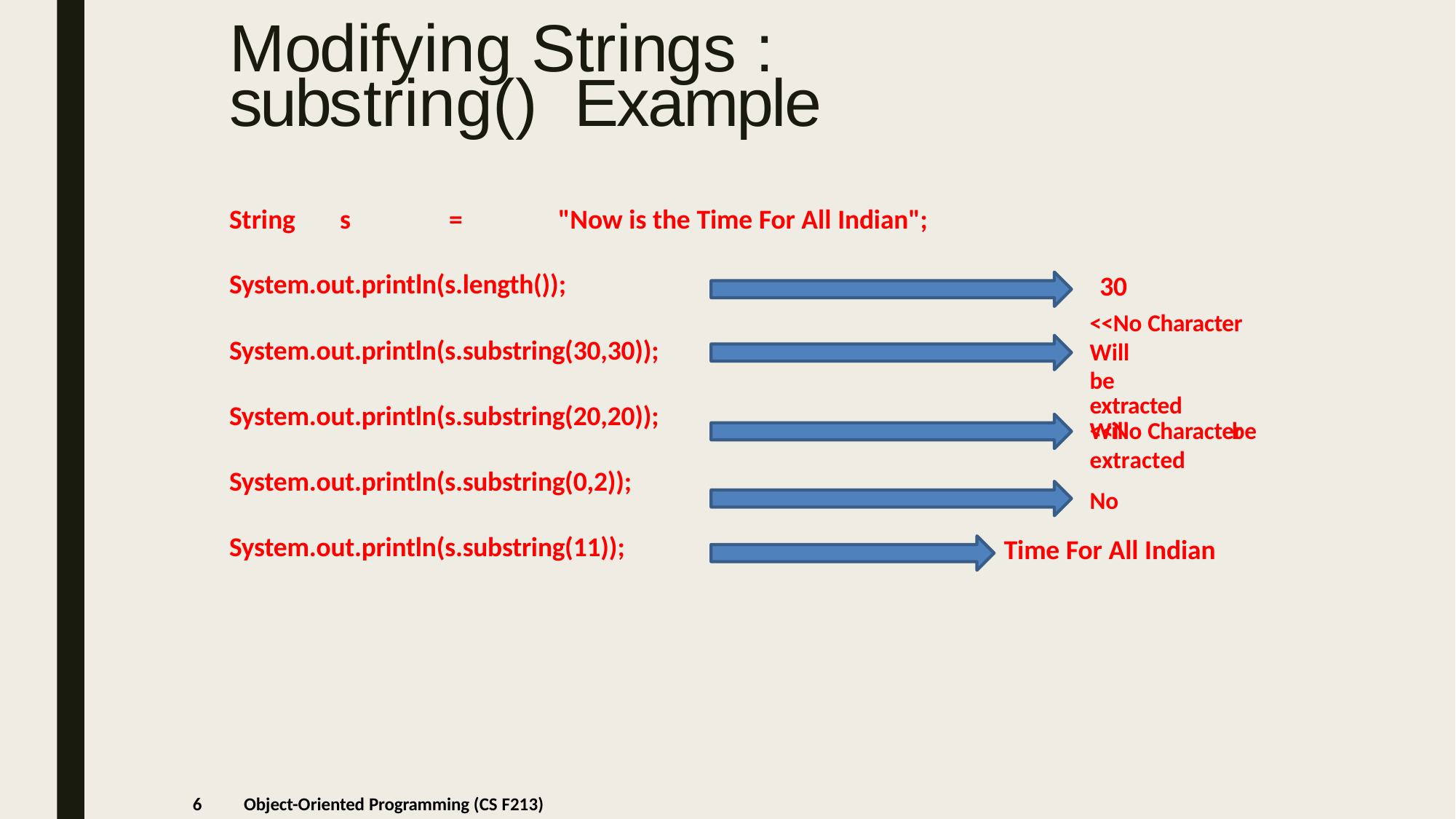

# Modifying Strings : substring()  Example
String	s	=	"Now is the Time For All Indian";

System.out.println(s.length());
30
<<No Character  Will	be
extracted
<<No Character

System.out.println(s.substring(30,30));

System.out.println(s.substring(20,20));

Will
extracted
No
be
System.out.println(s.substring(0,2));

System.out.println(s.substring(11));
Time For All Indian

6
Object-Oriented Programming (CS F213)